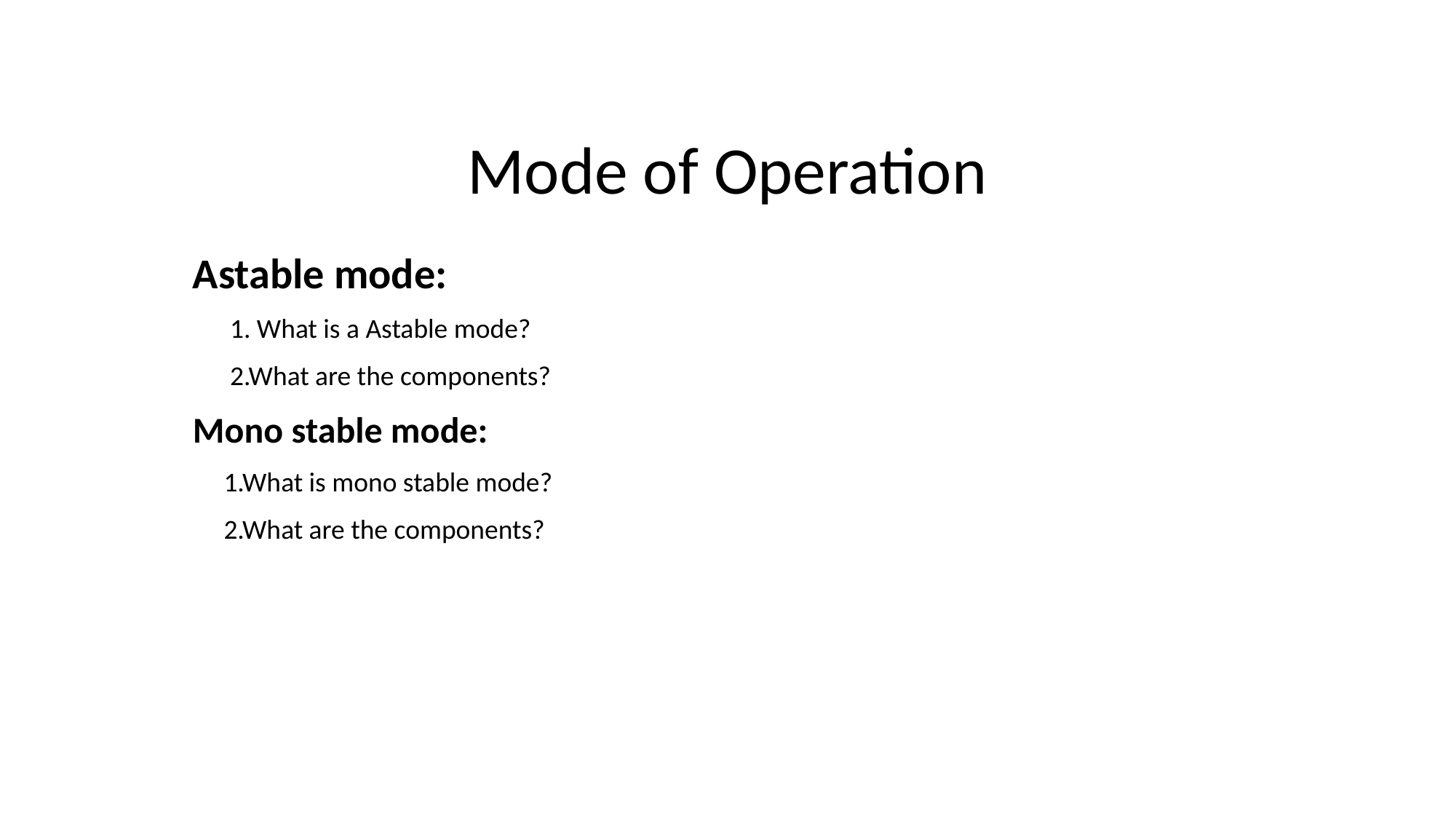

# Mode of Operation
Astable mode:
      1. What is a Astable mode?
      2.What are the components?
Mono stable mode:
     1.What is mono stable mode?
     2.What are the components?